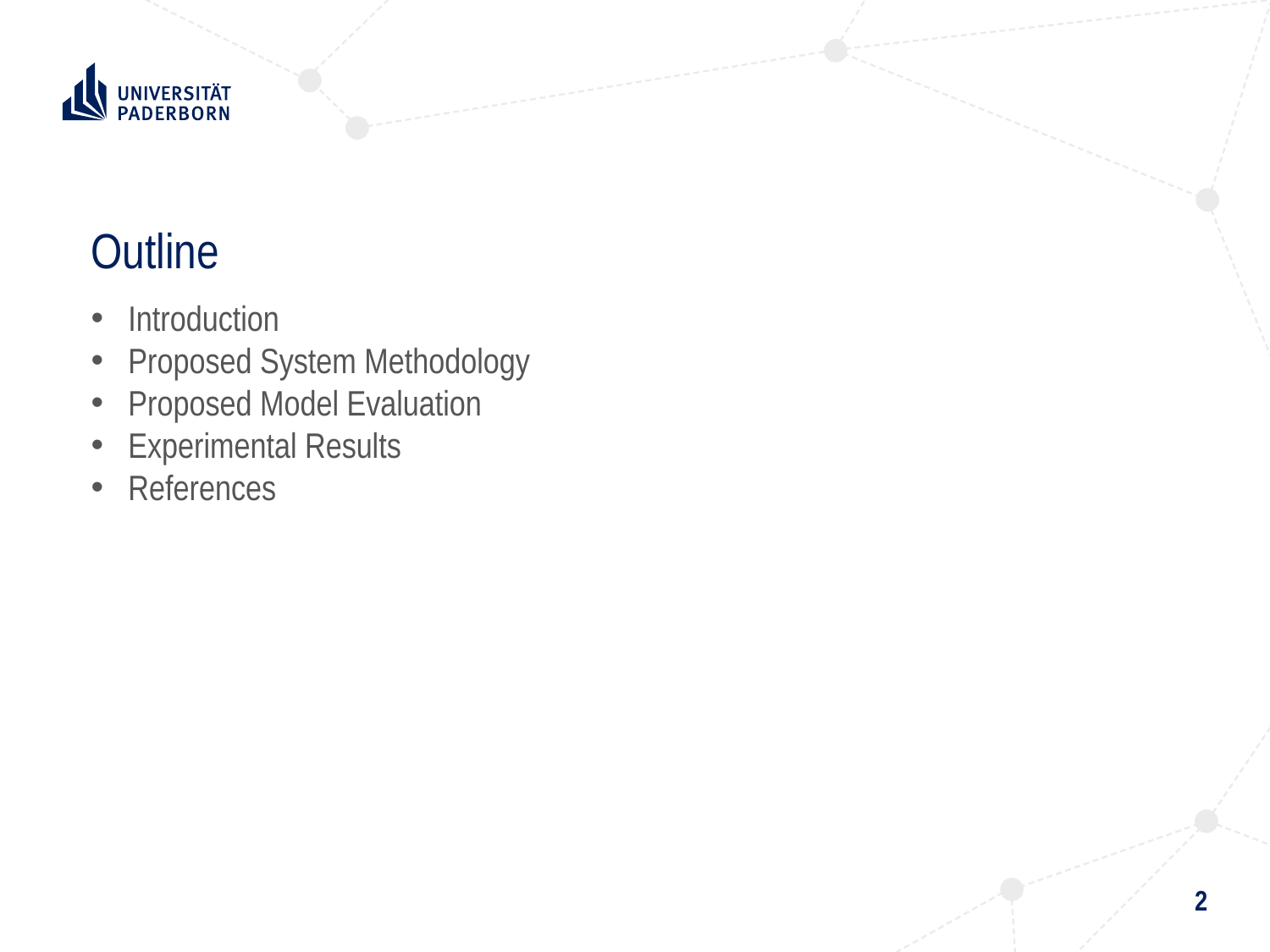

# Outline
Introduction
Proposed System Methodology
Proposed Model Evaluation
Experimental Results
References

2